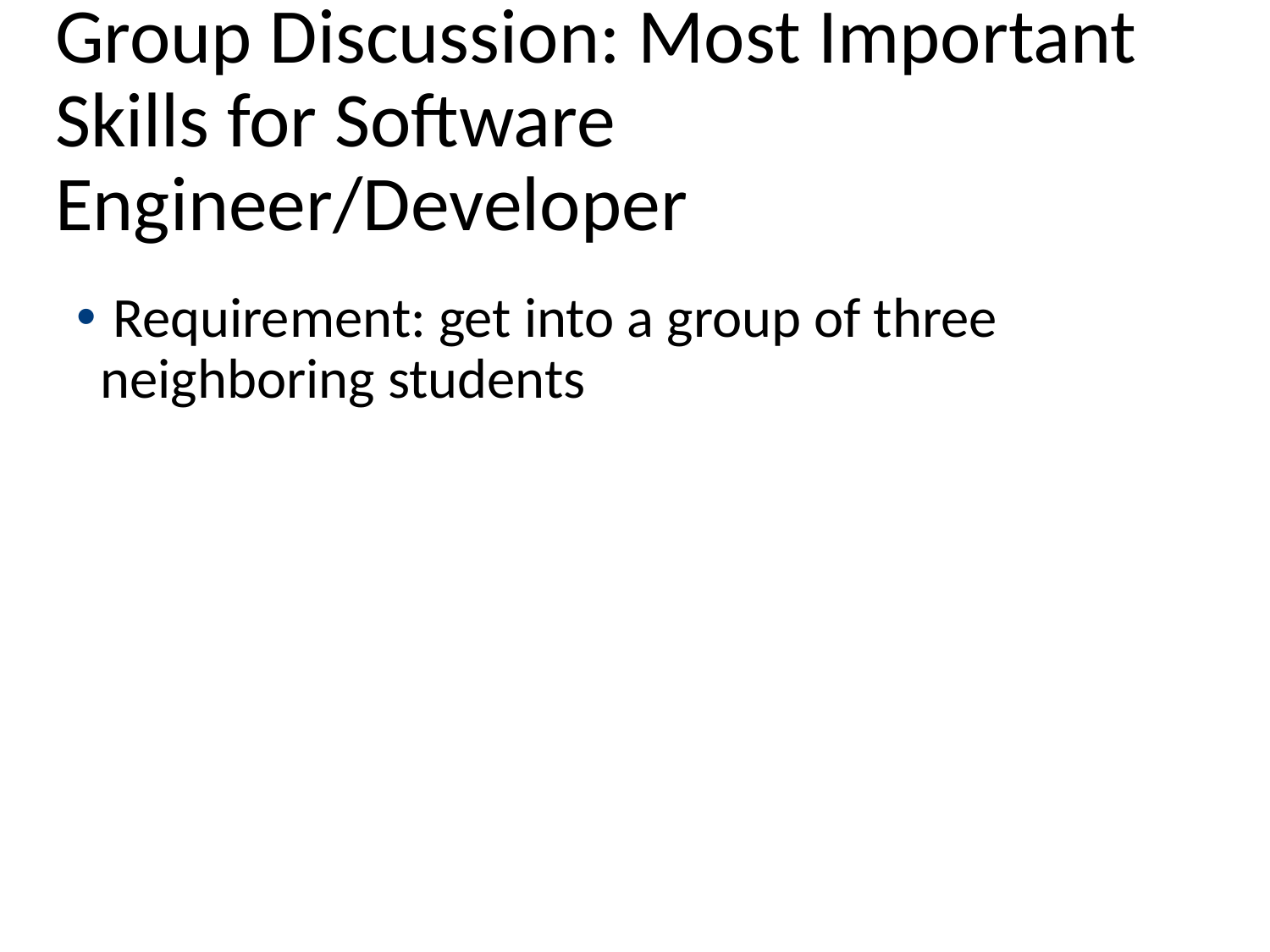

# Group Discussion: Most Important Skills for Software Engineer/Developer
 Requirement: get into a group of three neighboring students